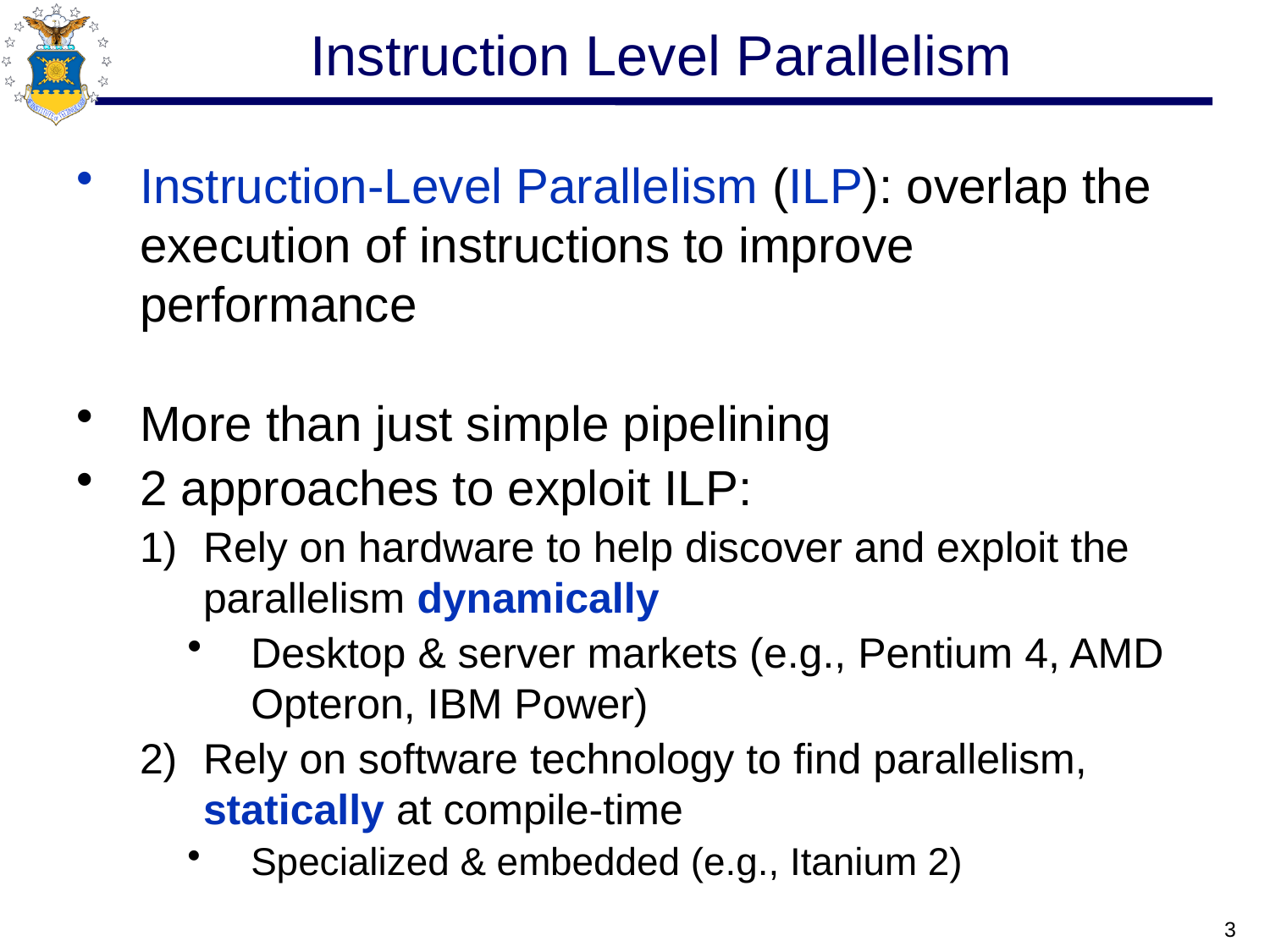

# Instruction Level Parallelism
Instruction-Level Parallelism (ILP): overlap the execution of instructions to improve performance

More than just simple pipelining
2 approaches to exploit ILP:
Rely on hardware to help discover and exploit the parallelism dynamically
Desktop & server markets (e.g., Pentium 4, AMD Opteron, IBM Power)
Rely on software technology to find parallelism, statically at compile-time
Specialized & embedded (e.g., Itanium 2)
3